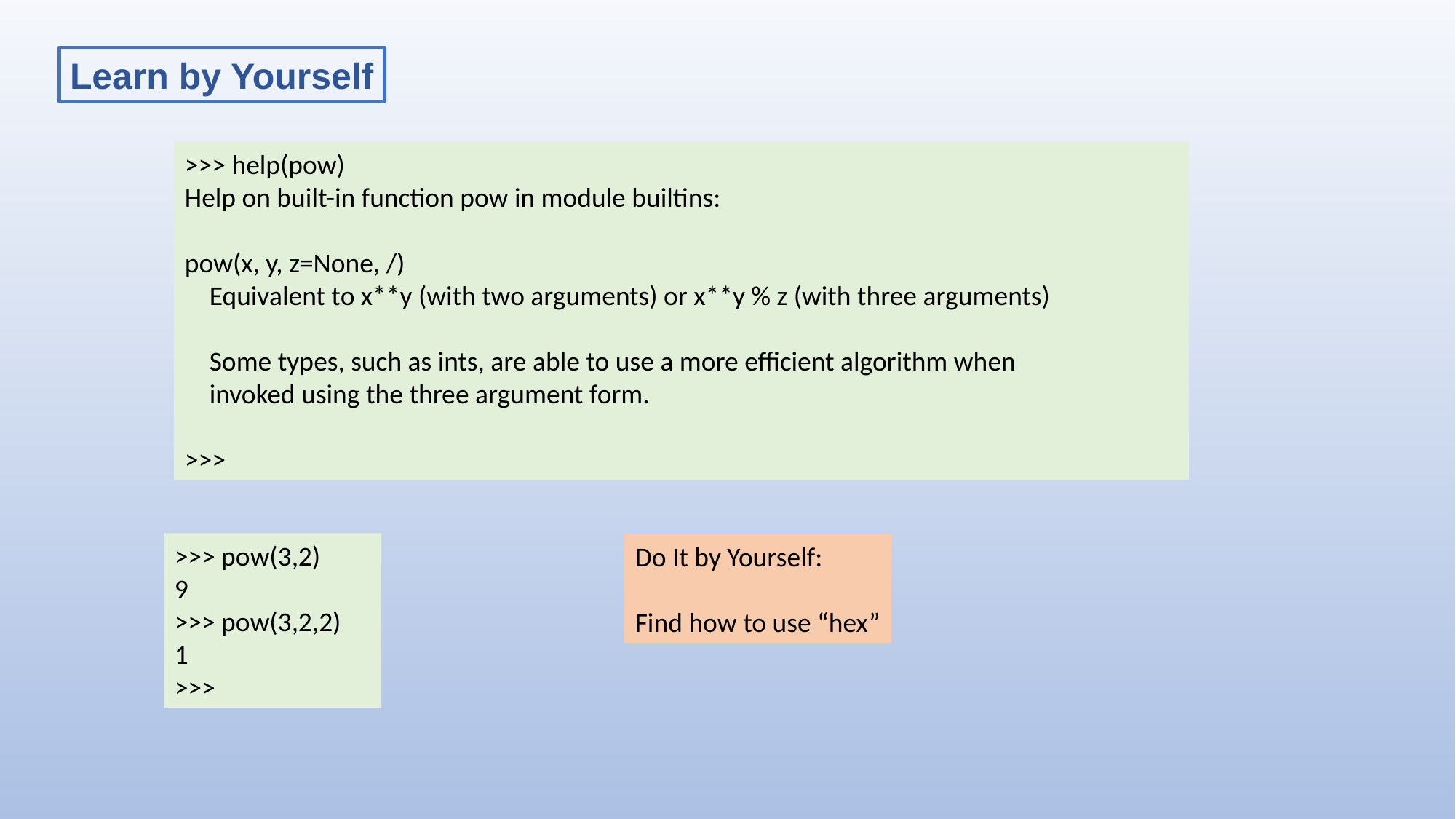

Learn by Yourself
>>> help(pow)
Help on built-in function pow in module builtins:

pow(x, y, z=None, /)
    Equivalent to x**y (with two arguments) or x**y % z (with three arguments)

    Some types, such as ints, are able to use a more efficient algorithm when
    invoked using the three argument form.

>>>
>>> pow(3,2)
9
>>> pow(3,2,2)
1
>>>
Do It by Yourself:

Find how to use “hex”